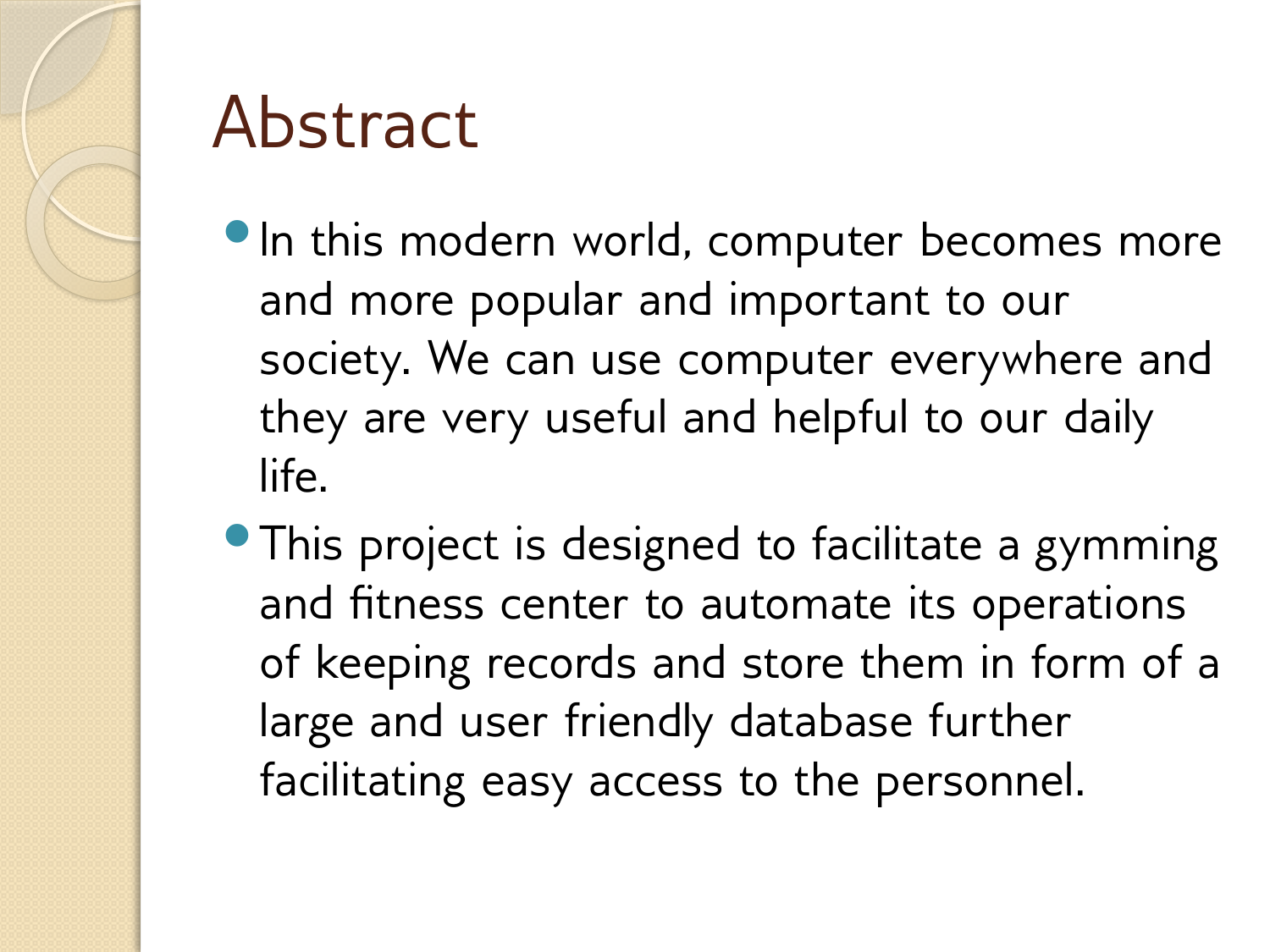

# Abstract
In this modern world, computer becomes more and more popular and important to our society. We can use computer everywhere and they are very useful and helpful to our daily life.
This project is designed to facilitate a gymming and fitness center to automate its operations of keeping records and store them in form of a large and user friendly database further facilitating easy access to the personnel.